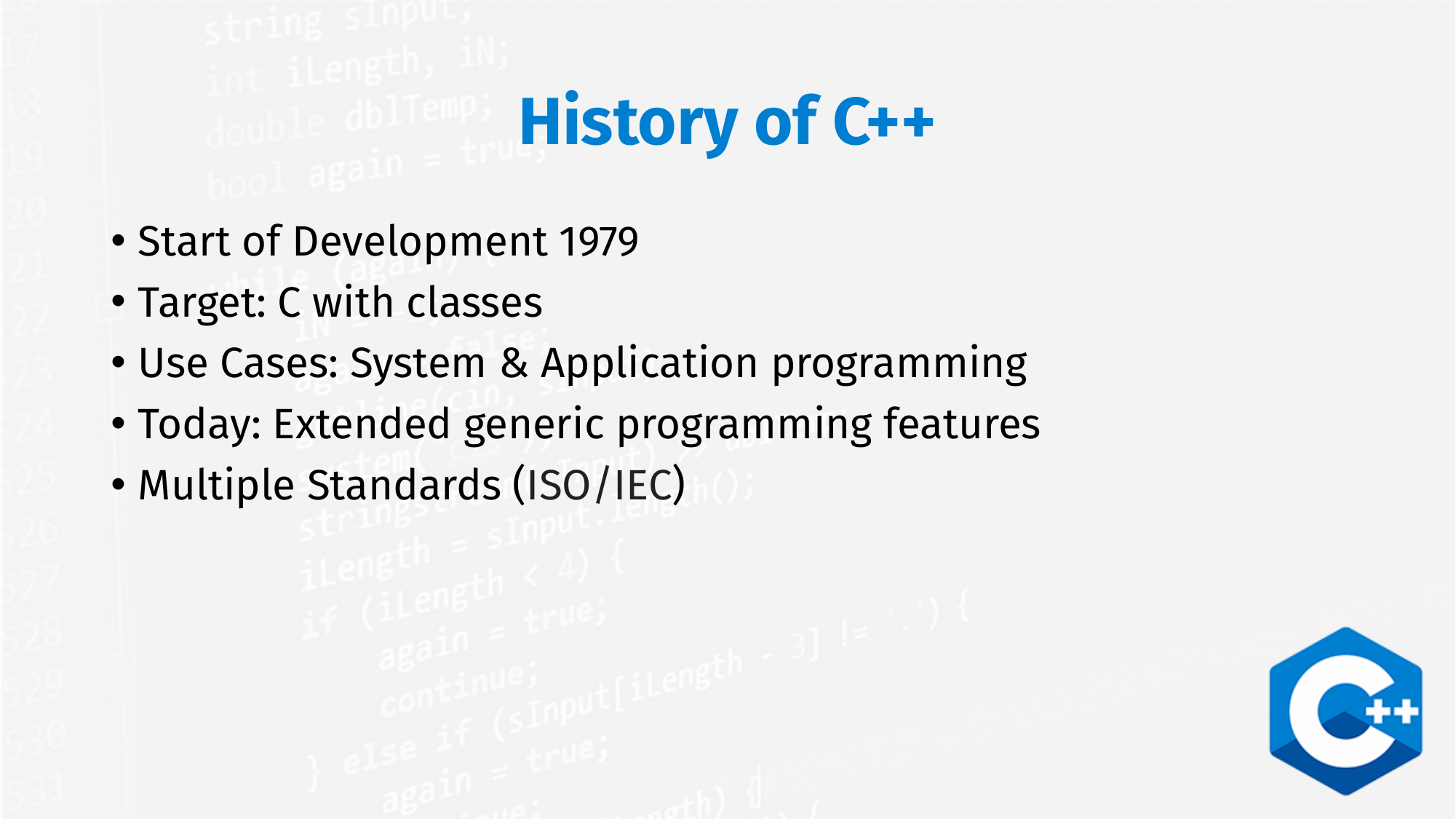

# History of C++
Start of Development 1979
Target: C with classes
Use Cases: System & Application programming
Today: Extended generic programming features
Multiple Standards (ISO/IEC)